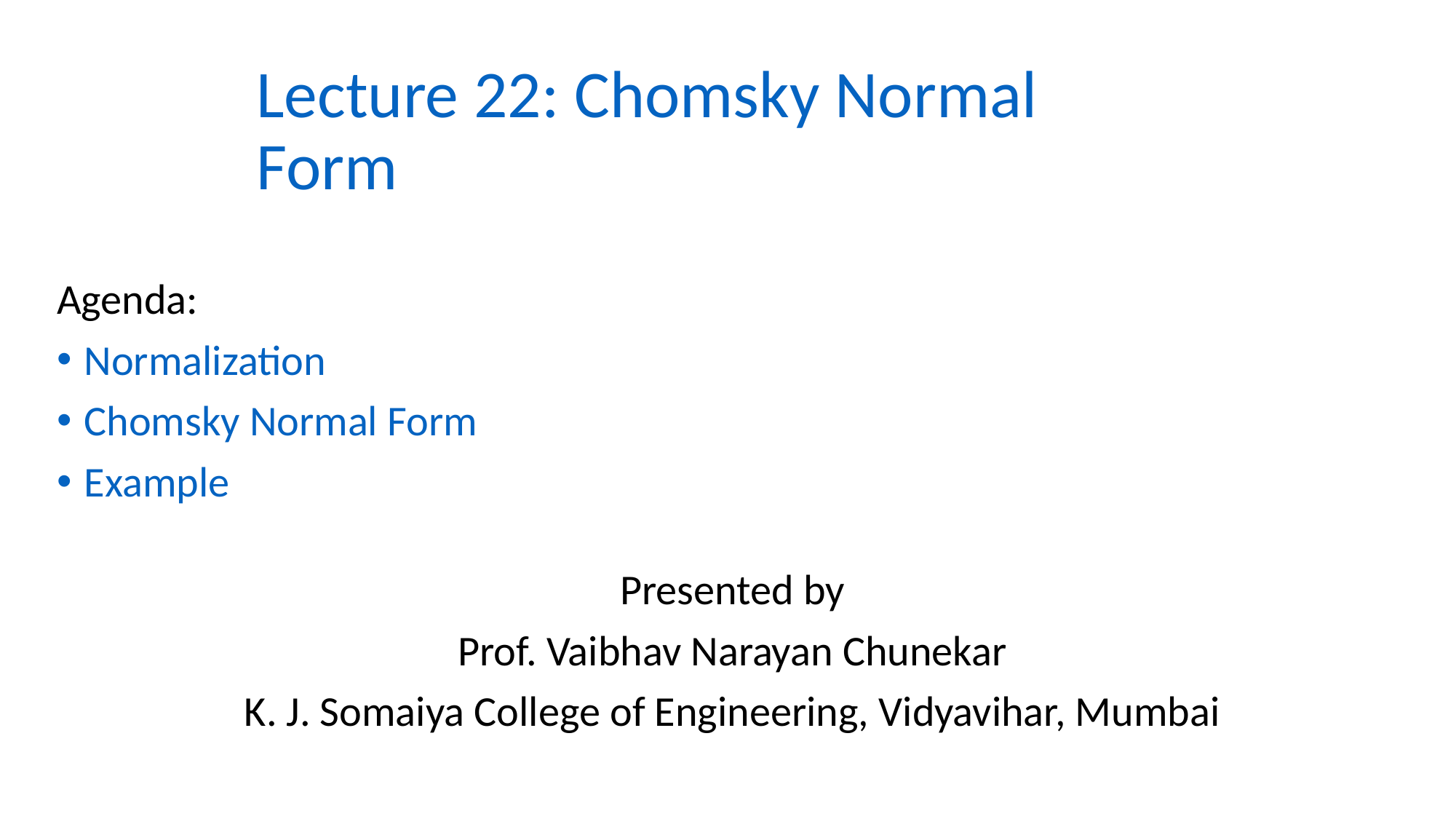

# Lecture 22: Chomsky Normal Form
Agenda:
Normalization
Chomsky Normal Form
Example

Presented by
Prof. Vaibhav Narayan Chunekar
K. J. Somaiya College of Engineering, Vidyavihar, Mumbai